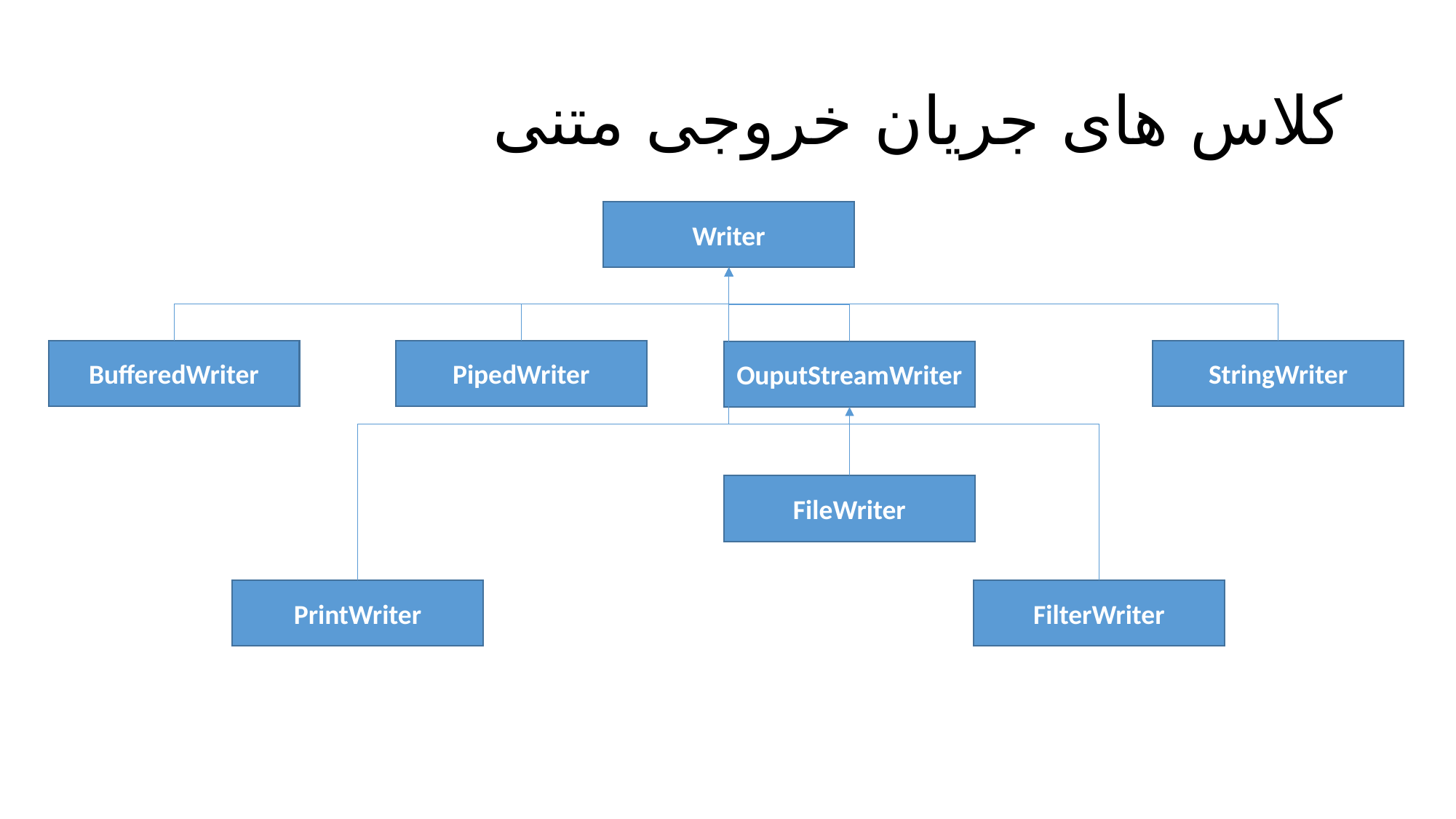

# کلاس های جریان خروجی متنی
Writer
BufferedWriter
PipedWriter
StringWriter
OuputStreamWriter
FileWriter
PrintWriter
FilterWriter